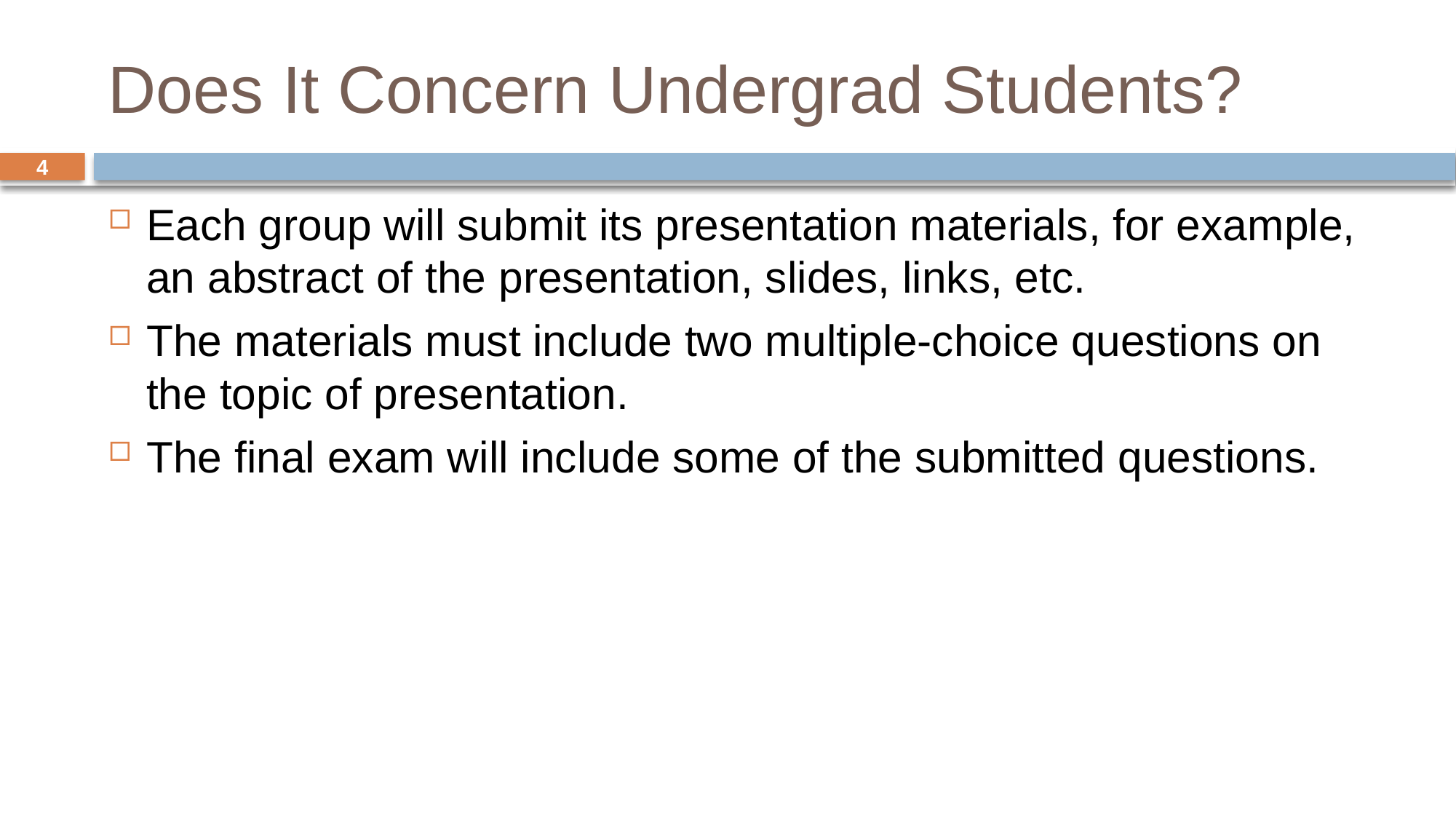

# Does It Concern Undergrad Students?
4
Each group will submit its presentation materials, for example, an abstract of the presentation, slides, links, etc.
The materials must include two multiple-choice questions on the topic of presentation.
The final exam will include some of the submitted questions.